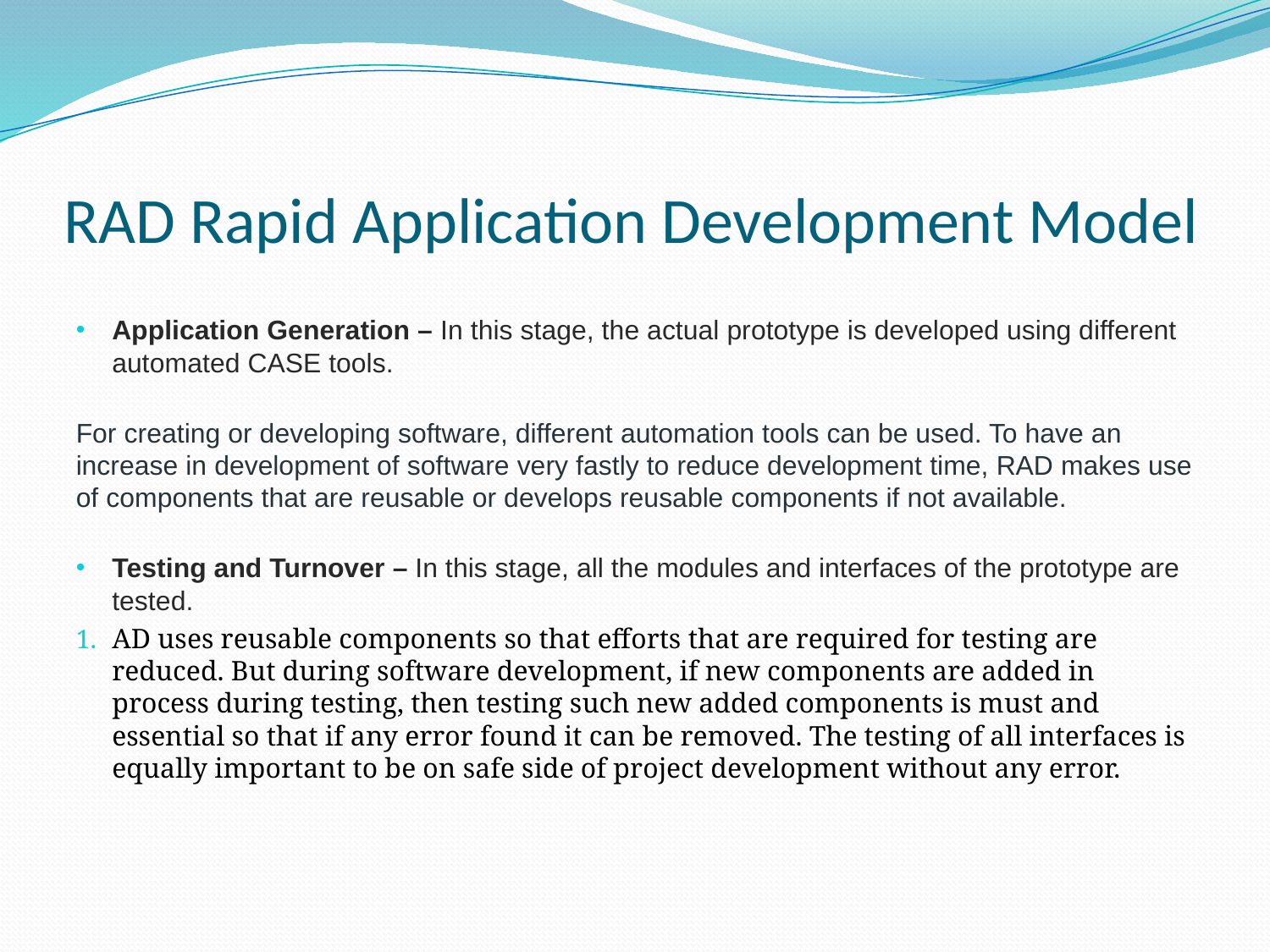

# RAD Rapid Application Development Model

Application Generation – In this stage, the actual prototype is developed using different automated CASE tools.
For creating or developing software, different automation tools can be used. To have an increase in development of software very fastly to reduce development time, RAD makes use of components that are reusable or develops reusable components if not available.
Testing and Turnover – In this stage, all the modules and interfaces of the prototype are tested.
AD uses reusable components so that efforts that are required for testing are reduced. But during software development, if new components are added in process during testing, then testing such new added components is must and essential so that if any error found it can be removed. The testing of all interfaces is equally important to be on safe side of project development without any error.